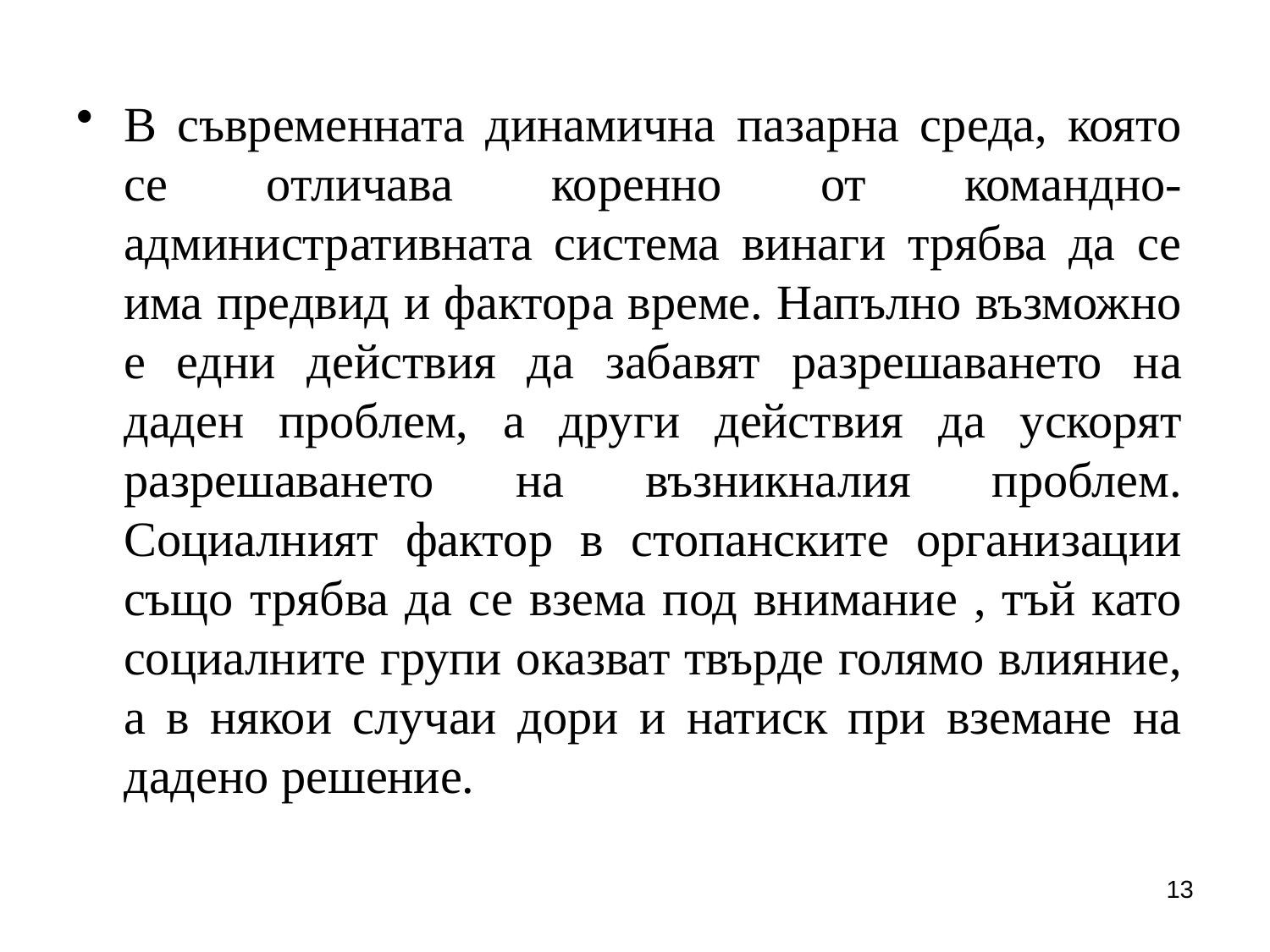

В съвременната динамична пазарна среда, която се отличава коренно от командно-административната система винаги трябва да се има предвид и фактора време. Напълно възможно е едни действия да забавят разрешаването на даден проблем, а други действия да ускорят разрешаването на възникналия проблем. Социалният фактор в стопанските организации също трябва да се взема под внимание , тъй като социалните групи оказват твърде голямо влияние, а в някои случаи дори и натиск при вземане на дадено решение.

13